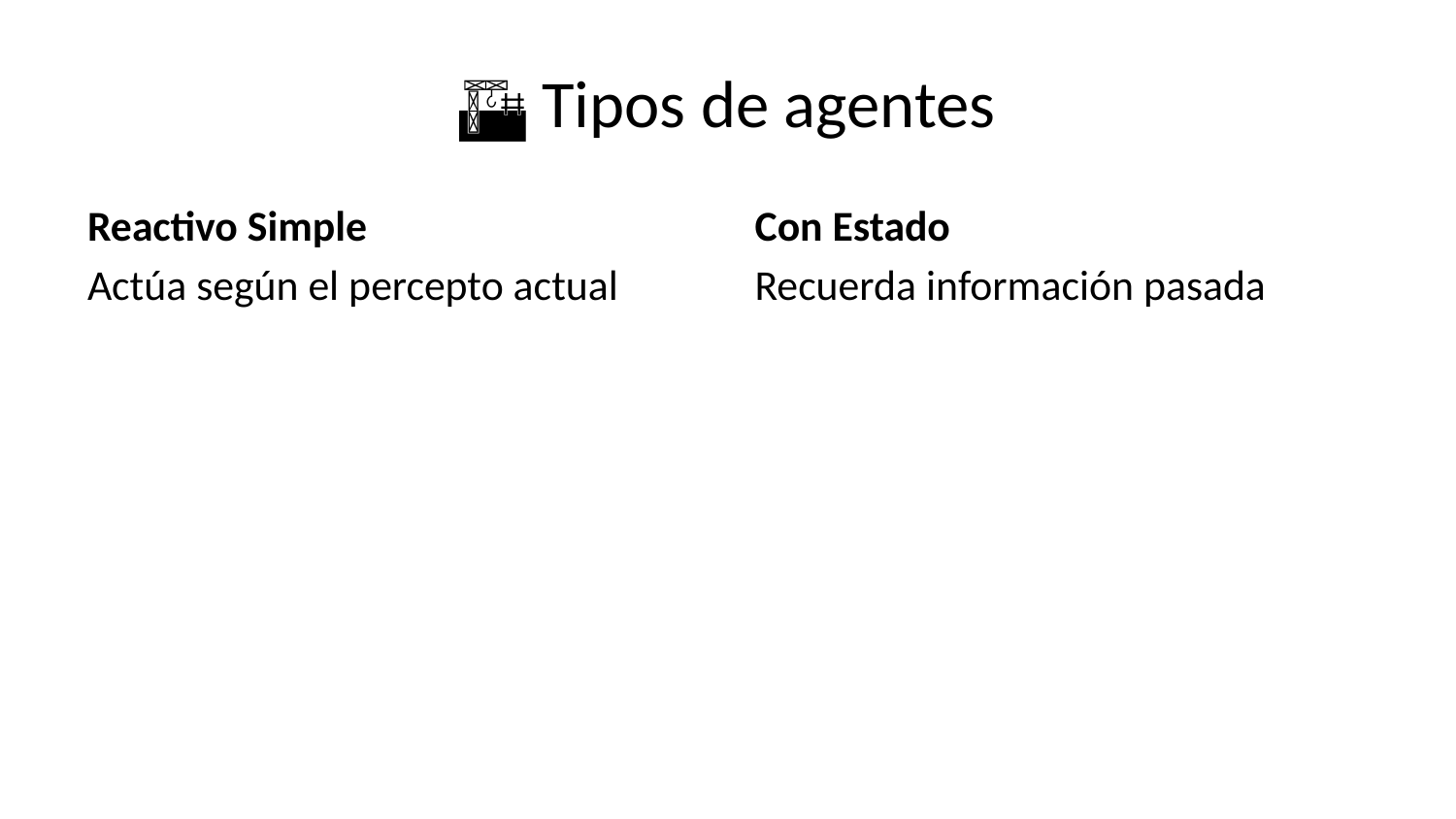

# 🏗️ Tipos de agentes
Reactivo Simple
Actúa según el percepto actual
Con Estado
Recuerda información pasada